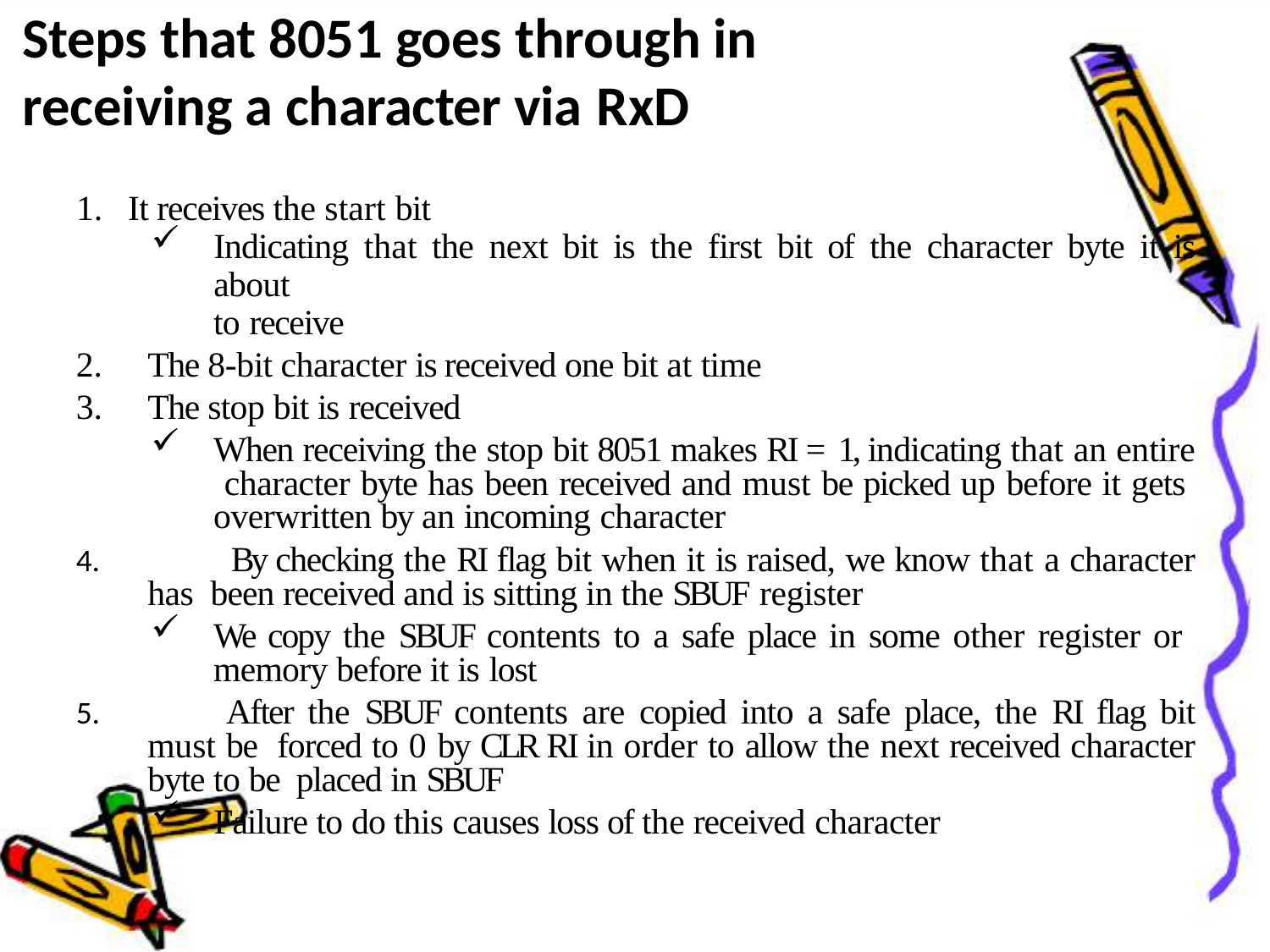

# Steps that 8051 goes through in  receiving a character via RxD
It receives the start bit
Indicating that the next bit is the first bit of the character byte it is about
to receive
The 8-bit character is received one bit at time
The stop bit is received
When receiving the stop bit 8051 makes RI = 1, indicating that an entire  character byte has been received and must be picked up before it gets  overwritten by an incoming character
	By checking the RI flag bit when it is raised, we know that a character has  been received and is sitting in the SBUF register
We copy the SBUF contents to a safe place in some other register or  memory before it is lost
	After the SBUF contents are copied into a safe place, the RI flag bit must be  forced to 0 by CLR RI in order to allow the next received character byte to be  placed in SBUF
Failure to do this causes loss of the received character